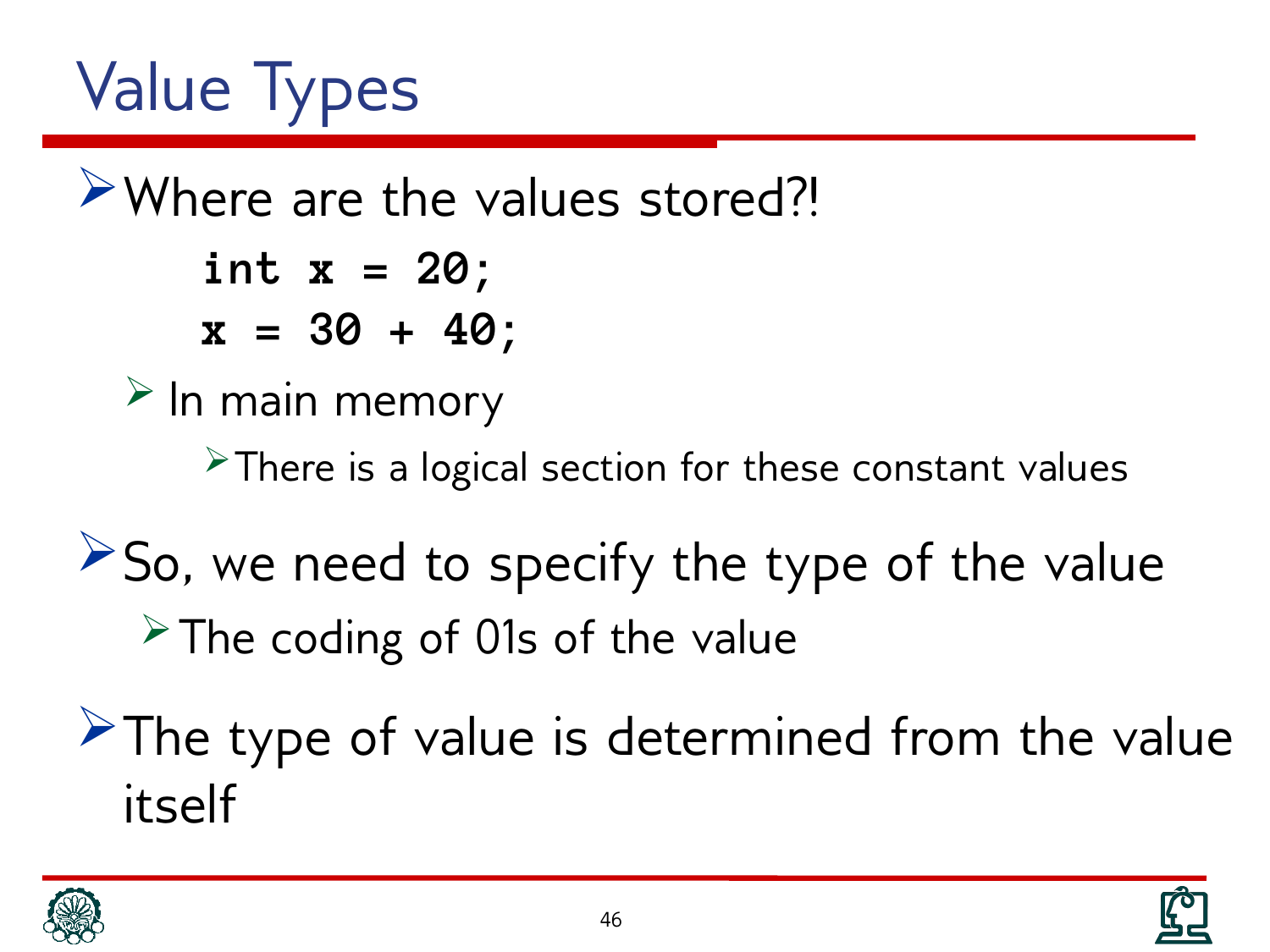

Value Types
Where are the values stored?!
	int x = 20;
	x = 30 + 40;
In main memory
There is a logical section for these constant values
So, we need to specify the type of the value
The coding of 01s of the value
The type of value is determined from the value itself
46